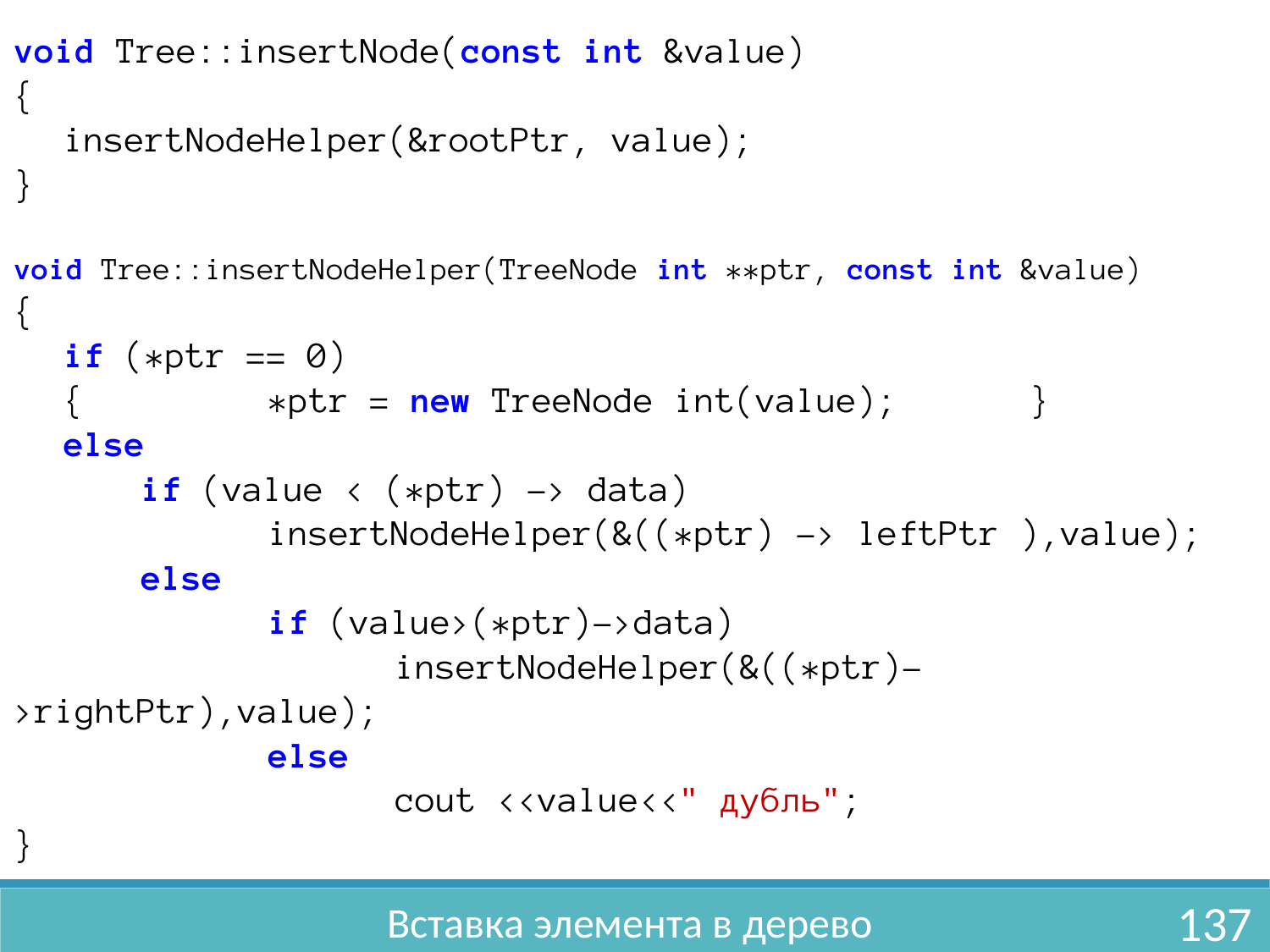

void Tree::insertNode(const int &value)
{
	insertNodeHelper(&rootPtr, value);
}

void Tree::insertNodeHelper(TreeNode int **ptr, const int &value)
{
	if (*ptr == 0)
	{ 		*ptr = new TreeNode int(value);  	}
	else
		if (value < (*ptr) -> data)
			insertNodeHelper(&((*ptr) -> leftPtr ),value);
		else
			if (value>(*ptr)->data)
				insertNodeHelper(&((*ptr)->rightPtr),value);
			else
				cout <<value<<" дубль";
}
Вставка элемента в дерево
137